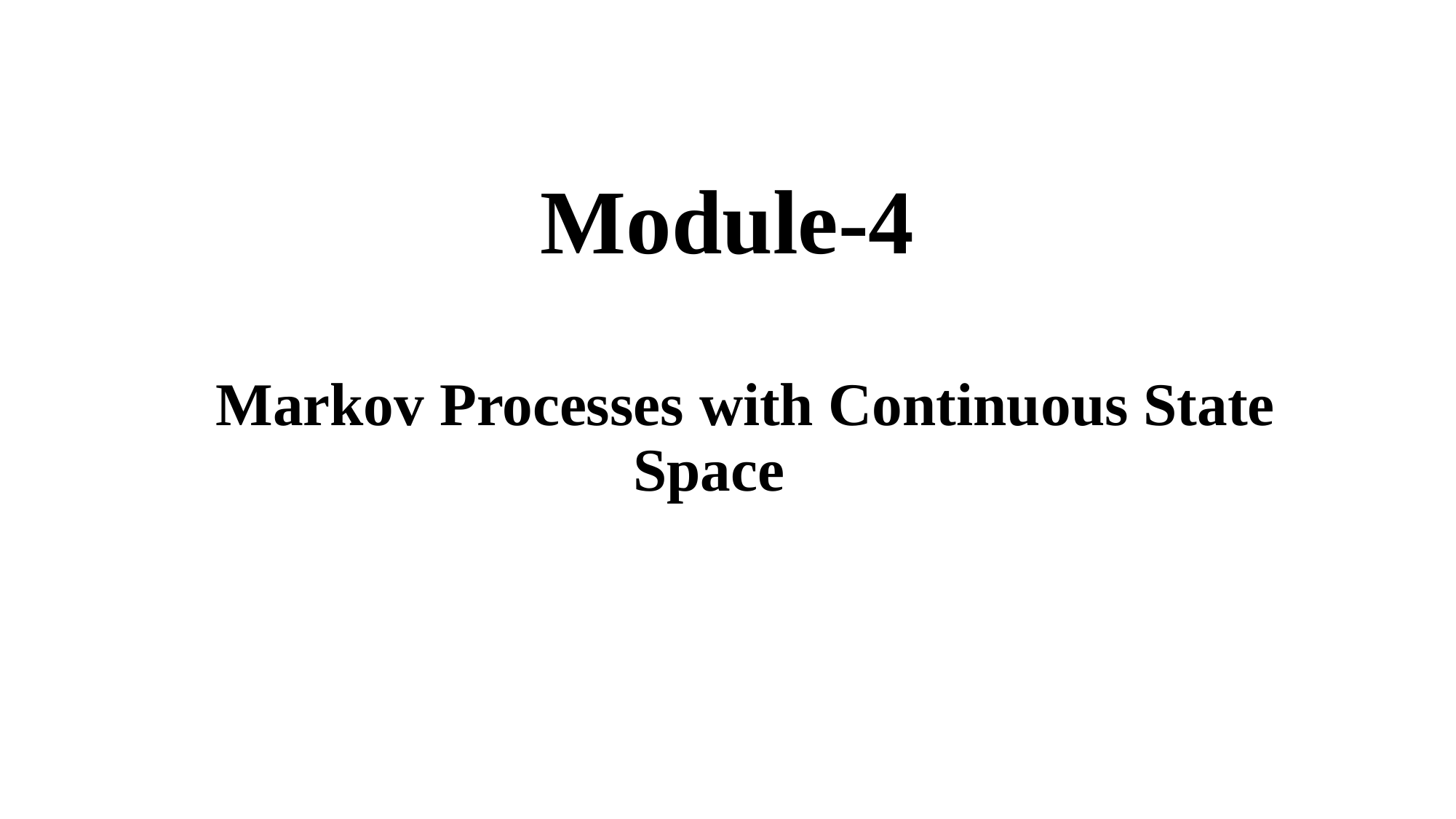

# Module-4

 Markov Processes with Continuous State Space